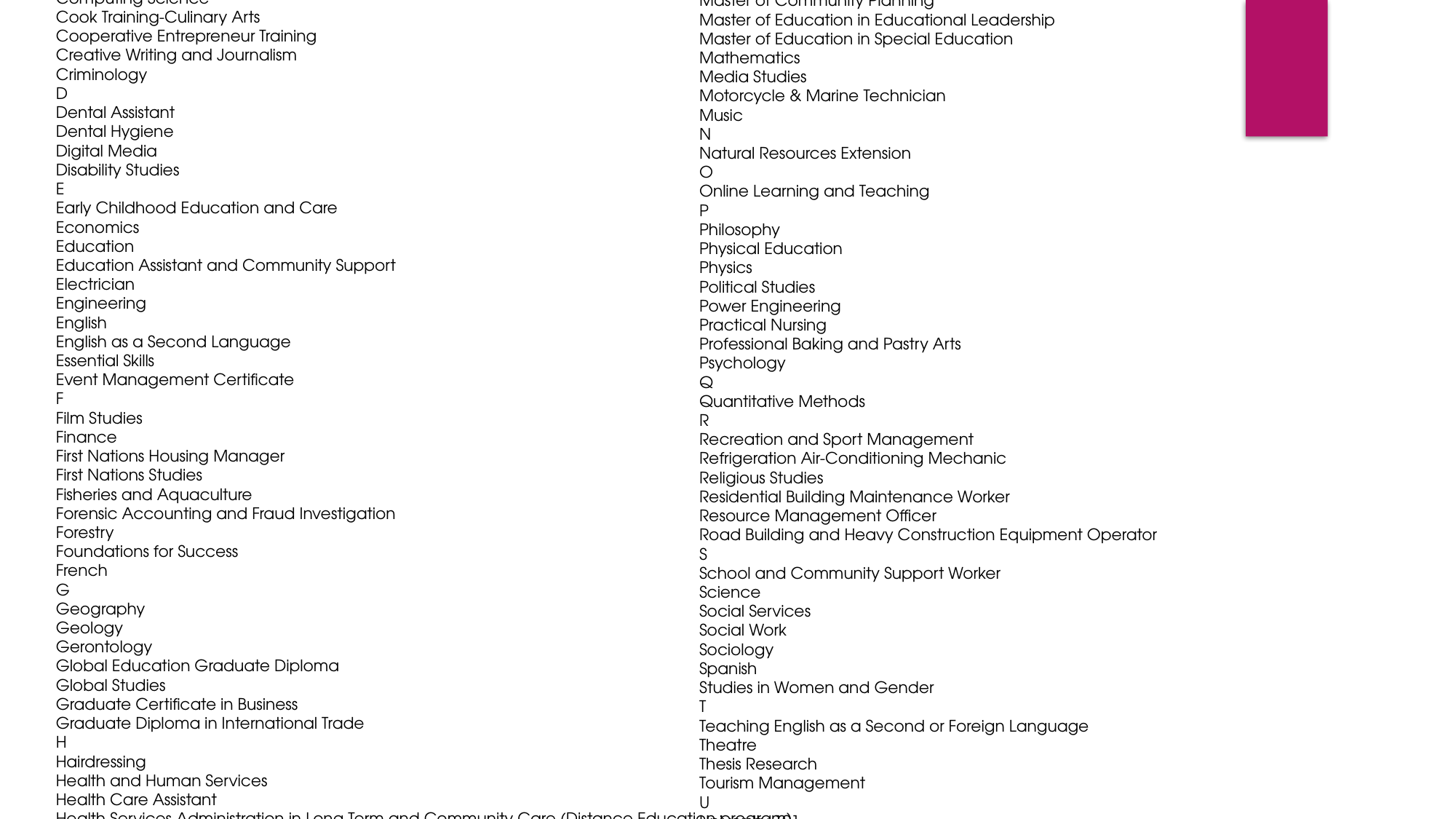

A
Aboriginal Construction
Access
Accounting
Activity Assistant
Adult Basic Education (ABE) Upgrading
Aluminum Boat Building
Anthropology
Applied Business Technology
Art and Design
Asian Studies
Astronomy
Automotive Service Technician
B
Bachelor of Science in Nursing
BBA Enhancement
Biology
C
Carpentry
Chemistry
Child and Youth Care
Child and Youth Care First Nations
Chinese
Classics
Clemente
Community Health Promotion in Aboriginal Communities
Community Mental Health
Computing Science
Cook Training-Culinary Arts
Cooperative Entrepreneur Training
Creative Writing and Journalism
Criminology
D
Dental Assistant
Dental Hygiene
Digital Media
Disability Studies
E
Early Childhood Education and Care
Economics
Education
Education Assistant and Community Support
Electrician
Engineering
English
English as a Second Language
Essential Skills
Event Management Certificate
F
Film Studies
Finance
First Nations Housing Manager
First Nations Studies
Fisheries and Aquaculture
Forensic Accounting and Fraud Investigation
Forestry
Foundations for Success
French
G
Geography
Geology
Gerontology
Global Education Graduate Diploma
Global Studies
Graduate Certificate in Business
Graduate Diploma in International Trade
H
Hairdressing
Health and Human Services
Health Care Assistant
Health Services Administration in Long Term and Community Care (Distance Education program)
Heavy Equipment Operator Certificate
Heavy Equipment Operator Technician
Heavy Mechanical Trades Foundation
History
Horticulture
Hospitality Management
I
Inclusive Education (Special Education)
Indigenous Education and Career Exploration
Indigenous Learning and Recognition Portfolio
Information Technology and Applied Systems
Interdisciplinary Studies
Internship Preparation
Internships
J
Japanese
L
Language
Law
Leadership
Leadership and Disability Studies
Liberal Studies
Linguistics
M
Management
Management Skills
Marketing
Master of Arts in Sustainable Leisure Management
Master of Business Administration
Master of Community Planning
Master of Education in Educational Leadership
Master of Education in Special Education
Mathematics
Media Studies
Motorcycle & Marine Technician
Music
N
Natural Resources Extension
O
Online Learning and Teaching
P
Philosophy
Physical Education
Physics
Political Studies
Power Engineering
Practical Nursing
Professional Baking and Pastry Arts
Psychology
Q
Quantitative Methods
R
Recreation and Sport Management
Refrigeration Air-Conditioning Mechanic
Religious Studies
Residential Building Maintenance Worker
Resource Management Officer
Road Building and Heavy Construction Equipment Operator
S
School and Community Support Worker
Science
Social Services
Social Work
Sociology
Spanish
Studies in Women and Gender
T
Teaching English as a Second or Foreign Language
Theatre
Thesis Research
Tourism Management
U
University 101
W
Welding